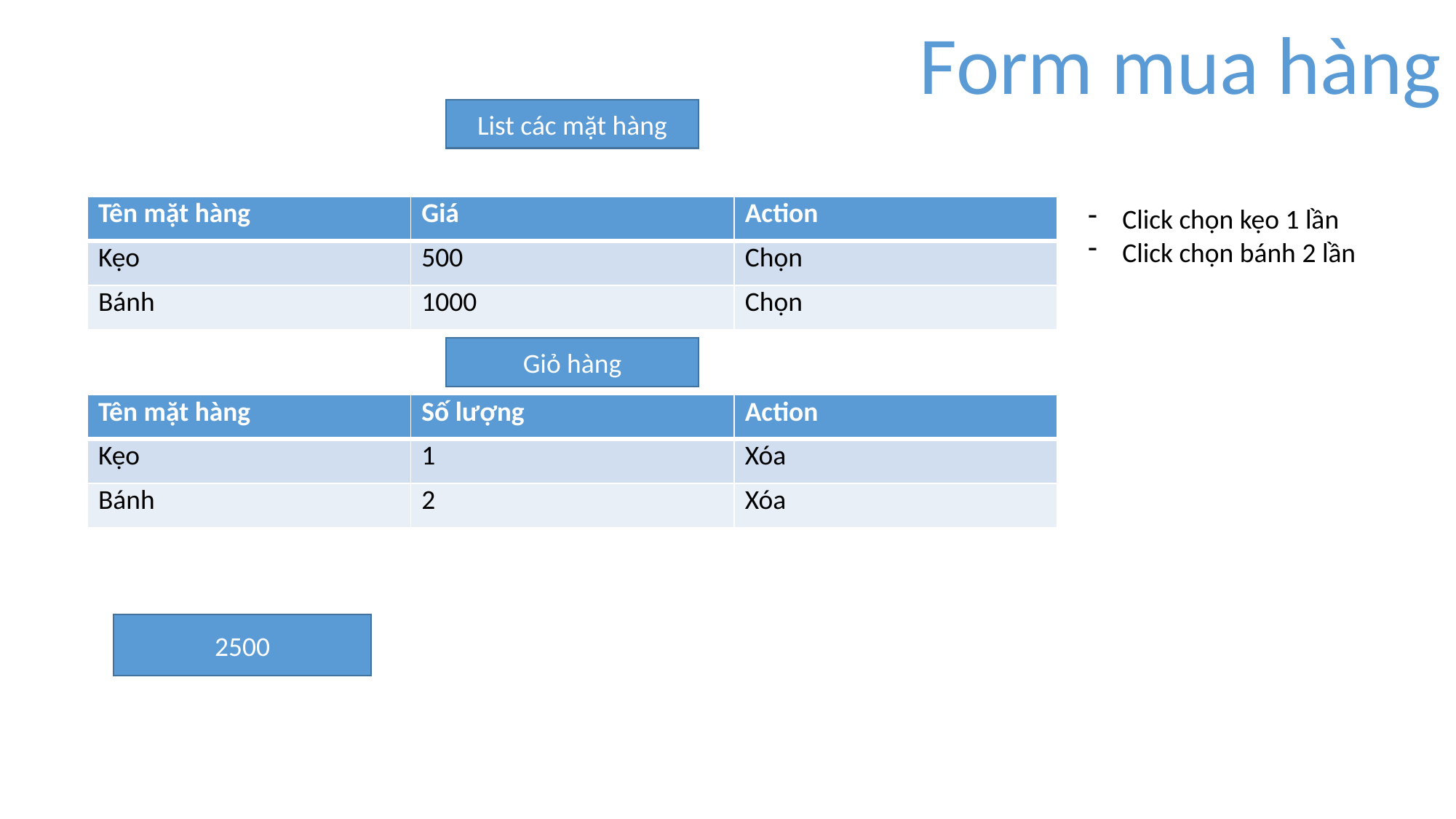

Form mua hàng
List các mặt hàng
| Tên mặt hàng | Giá | Action |
| --- | --- | --- |
| Kẹo | 500 | Chọn |
| Bánh | 1000 | Chọn |
Click chọn kẹo 1 lần
Click chọn bánh 2 lần
Giỏ hàng
| Tên mặt hàng | Số lượng | Action |
| --- | --- | --- |
| Kẹo | 1 | Xóa |
| Bánh | 2 | Xóa |
2500